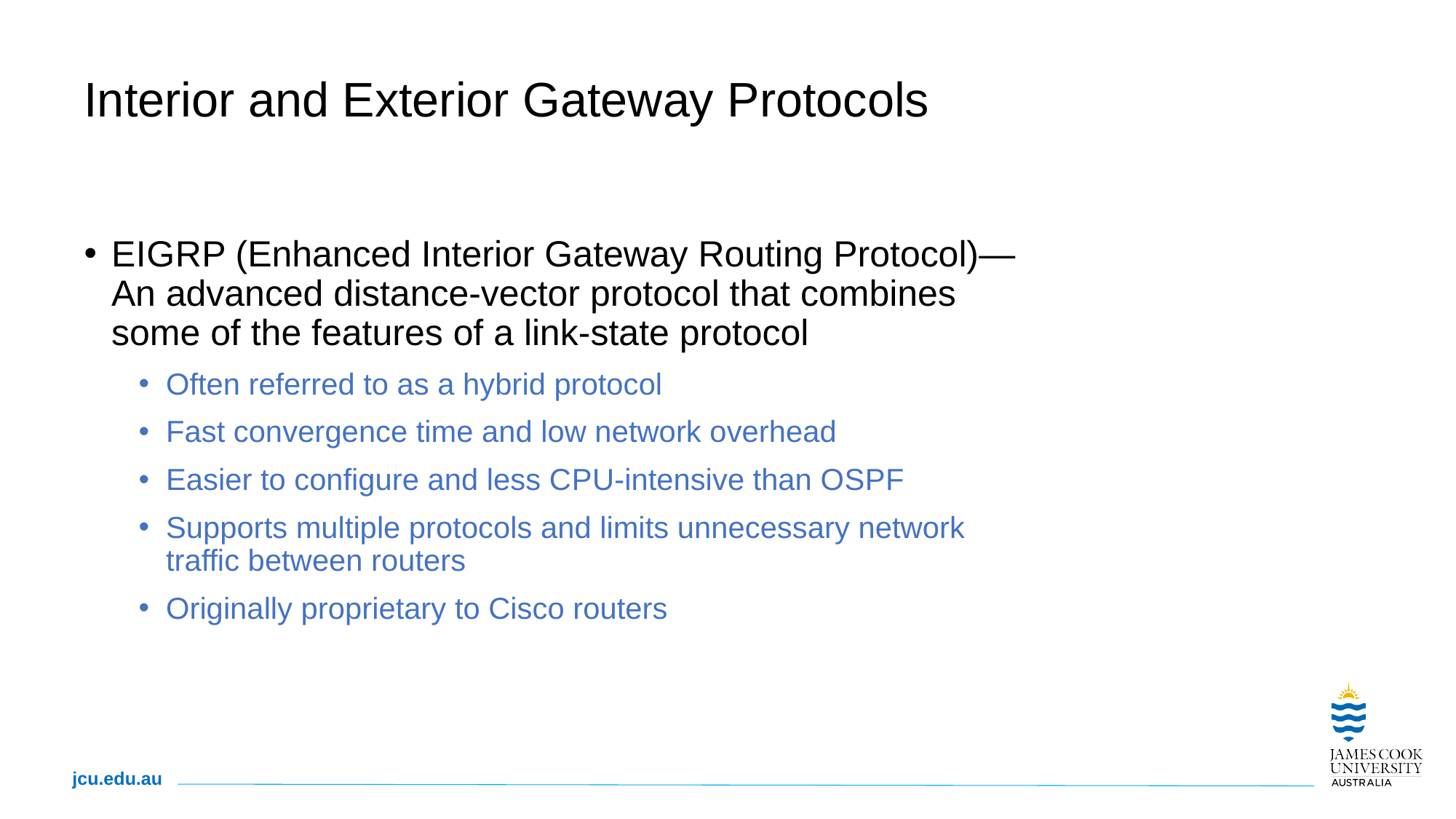

# Interior and Exterior Gateway Protocols
E I G R P (Enhanced Interior Gateway Routing Protocol)—An advanced distance-vector protocol that combines some of the features of a link-state protocol
Often referred to as a hybrid protocol
Fast convergence time and low network overhead
Easier to configure and less C P U-intensive than O S P F
Supports multiple protocols and limits unnecessary network traffic between routers
Originally proprietary to Cisco routers